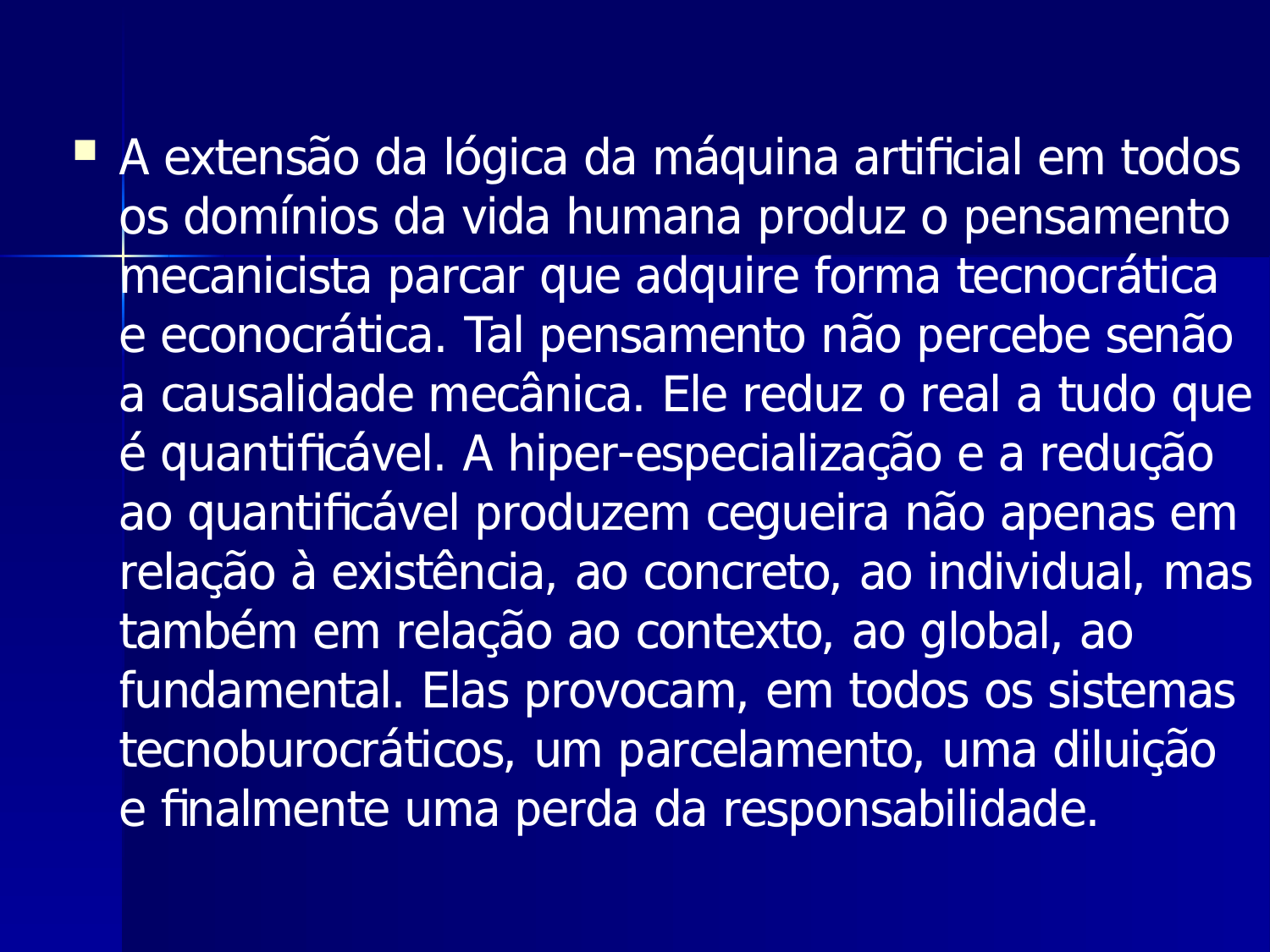

#
A extensão da lógica da máquina artificial em todos os domínios da vida humana produz o pensamento mecanicista parcar que adquire forma tecnocrática e econocrática. Tal pensamento não percebe senão a causalidade mecânica. Ele reduz o real a tudo que é quantificável. A hiper-especialização e a redução ao quantificável produzem cegueira não apenas em relação à existência, ao concreto, ao individual, mas também em relação ao contexto, ao global, ao fundamental. Elas provocam, em todos os sistemas tecnoburocráticos, um parcelamento, uma diluição e finalmente uma perda da responsabilidade.